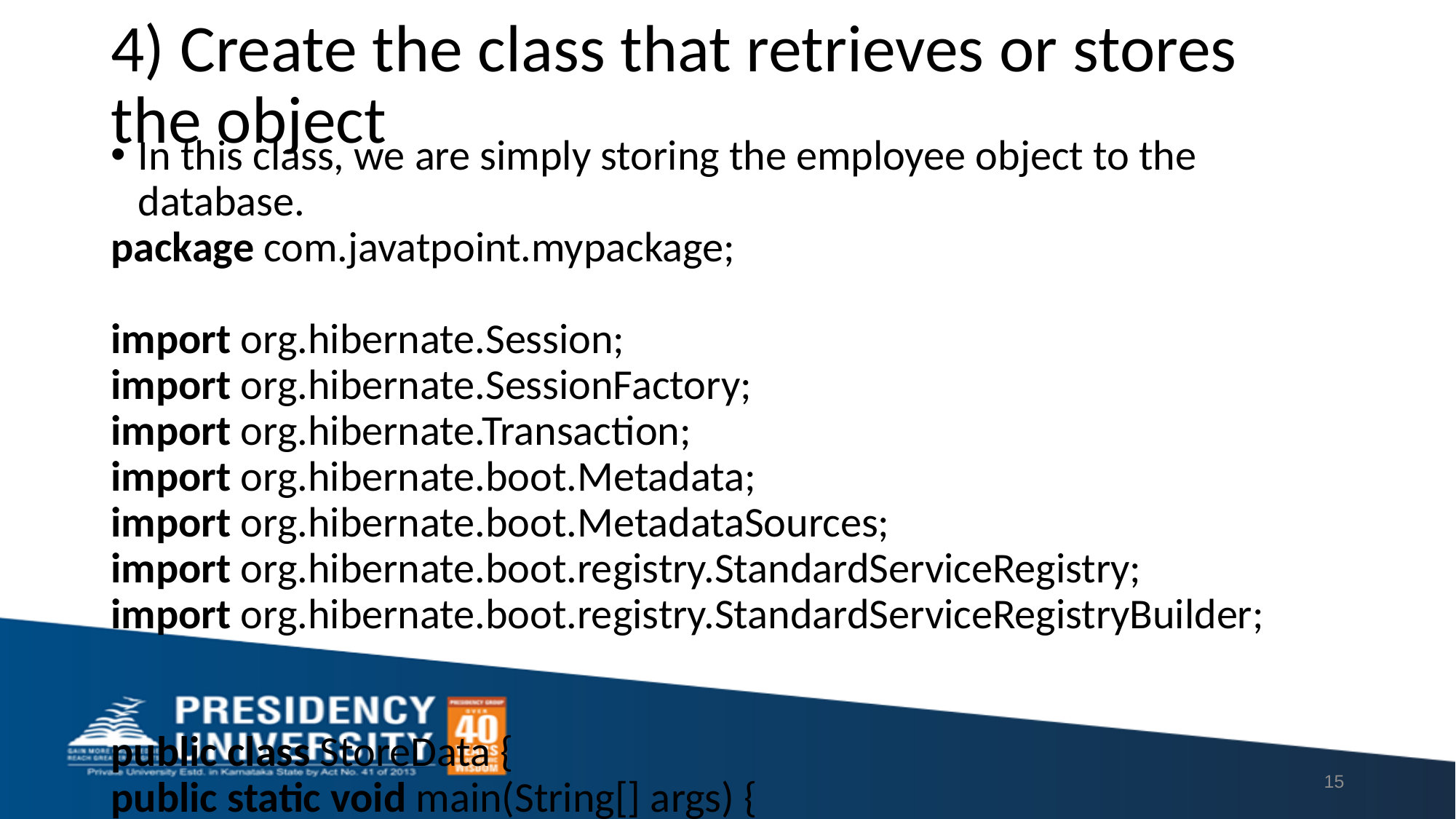

# 4) Create the class that retrieves or stores the object
In this class, we are simply storing the employee object to the database.
package com.javatpoint.mypackage;

import org.hibernate.Session;
import org.hibernate.SessionFactory;
import org.hibernate.Transaction;
import org.hibernate.boot.Metadata;
import org.hibernate.boot.MetadataSources;
import org.hibernate.boot.registry.StandardServiceRegistry;
import org.hibernate.boot.registry.StandardServiceRegistryBuilder;

public class StoreData {
public static void main(String[] args) {

    //Create typesafe ServiceRegistry object
    StandardServiceRegistry ssr = new StandardServiceRegistryBuilder().configure("hibernate.cfg.xml").build();

   Metadata meta = new MetadataSources(ssr).getMetadataBuilder().build();

SessionFactory factory = meta.getSessionFactoryBuilder().build();
Session session = factory.openSession();
Transaction t = session.beginTransaction();

    Employee e1=new Employee();
    e1.setId(101);
    e1.setFirstName("Gaurav");
    e1.setLastName("Chawla");

    session.save(e1);
    t.commit();
    System.out.println("successfully saved");
    factory.close();
    session.close();

}
}

15